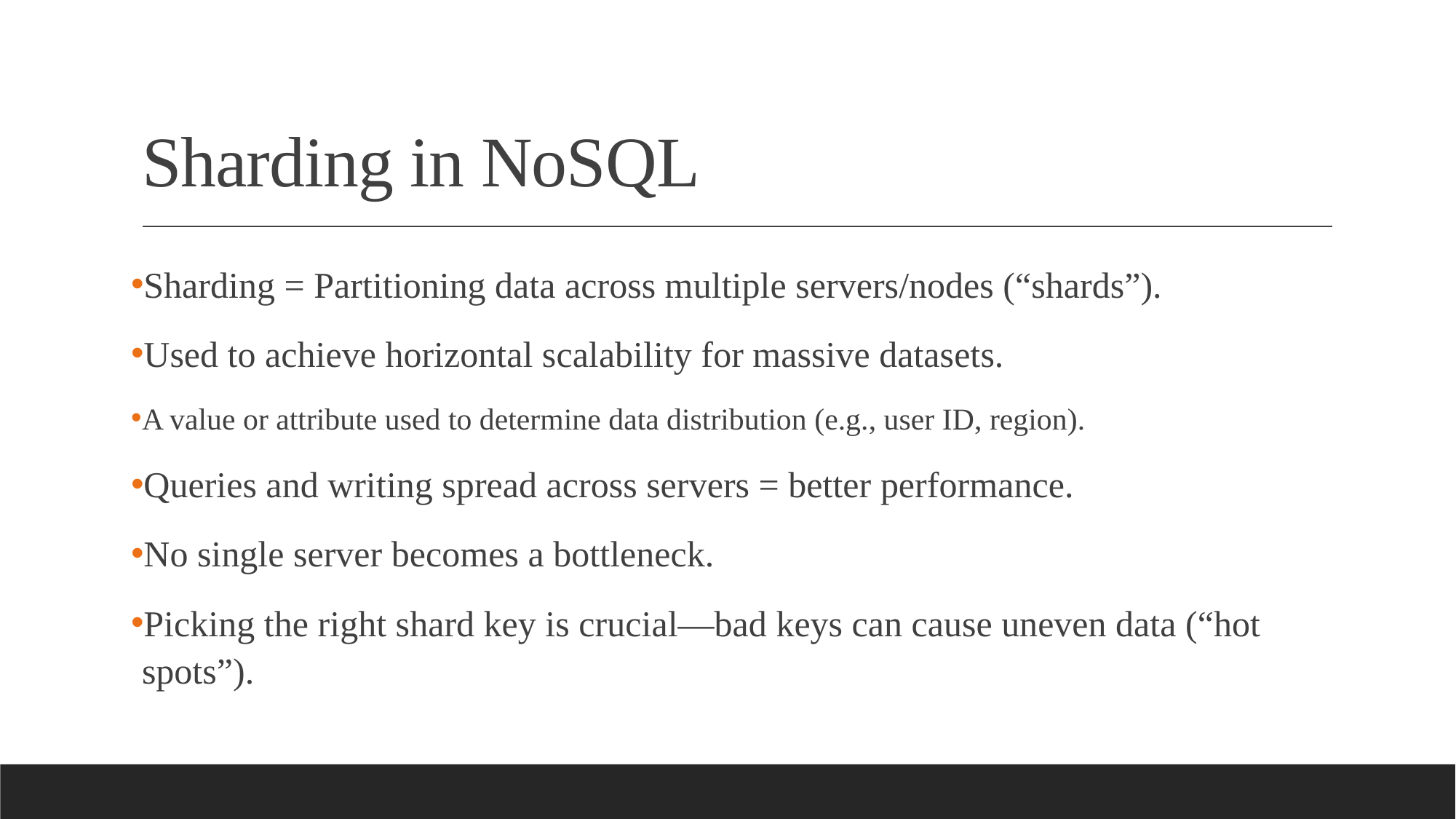

# Sharding in NoSQL
Sharding = Partitioning data across multiple servers/nodes (“shards”).
Used to achieve horizontal scalability for massive datasets.
A value or attribute used to determine data distribution (e.g., user ID, region).
Queries and writing spread across servers = better performance.
No single server becomes a bottleneck.
Picking the right shard key is crucial—bad keys can cause uneven data (“hot spots”).